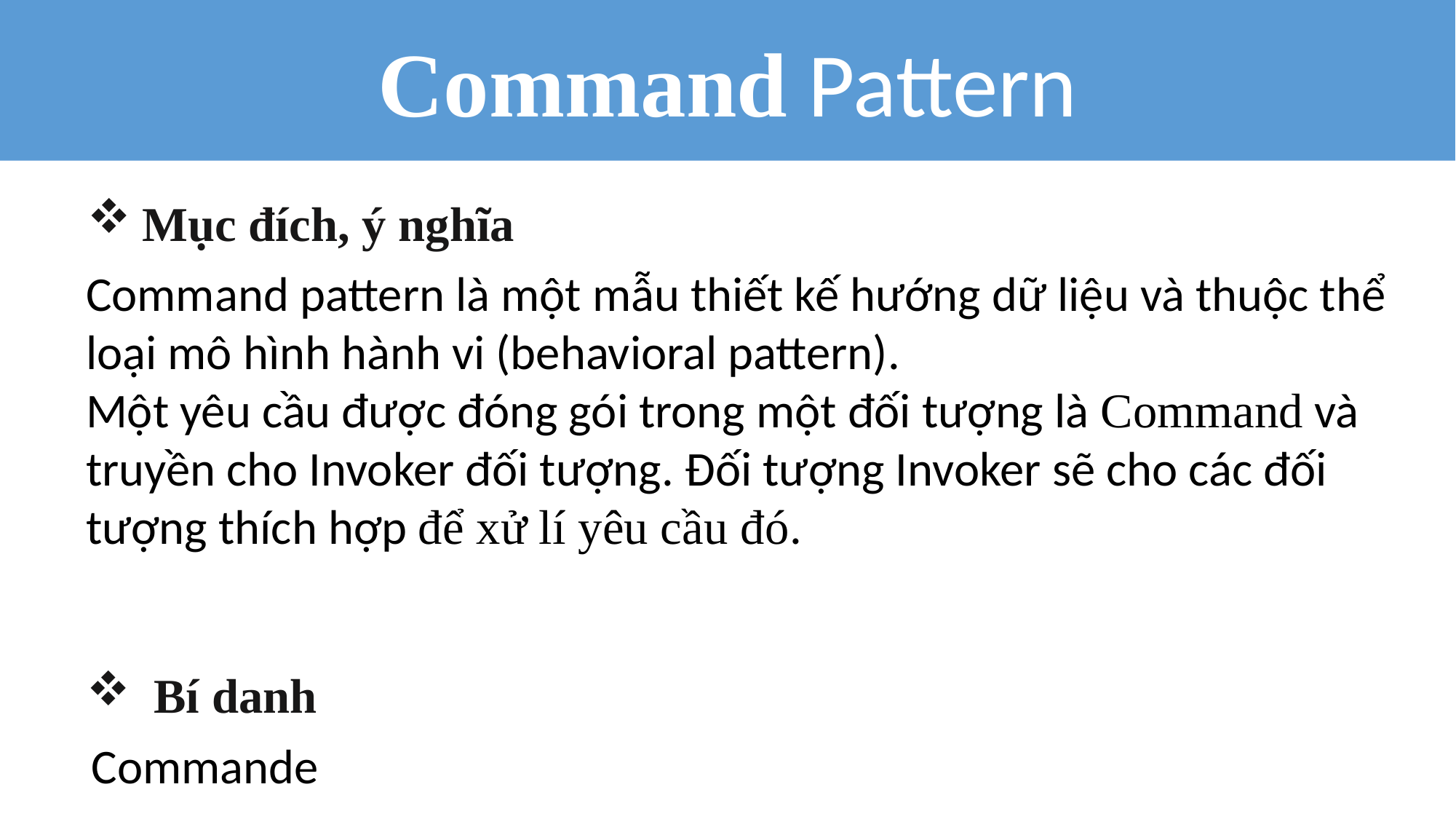

Command Pattern
Mục đích, ý nghĩa
Command pattern là một mẫu thiết kế hướng dữ liệu và thuộc thể loại mô hình hành vi (behavioral pattern).
Một yêu cầu được đóng gói trong một đối tượng là Command và truyền cho Invoker đối tượng. Đối tượng Invoker sẽ cho các đối tượng thích hợp để xử lí yêu cầu đó.
 Bí danh
Commande